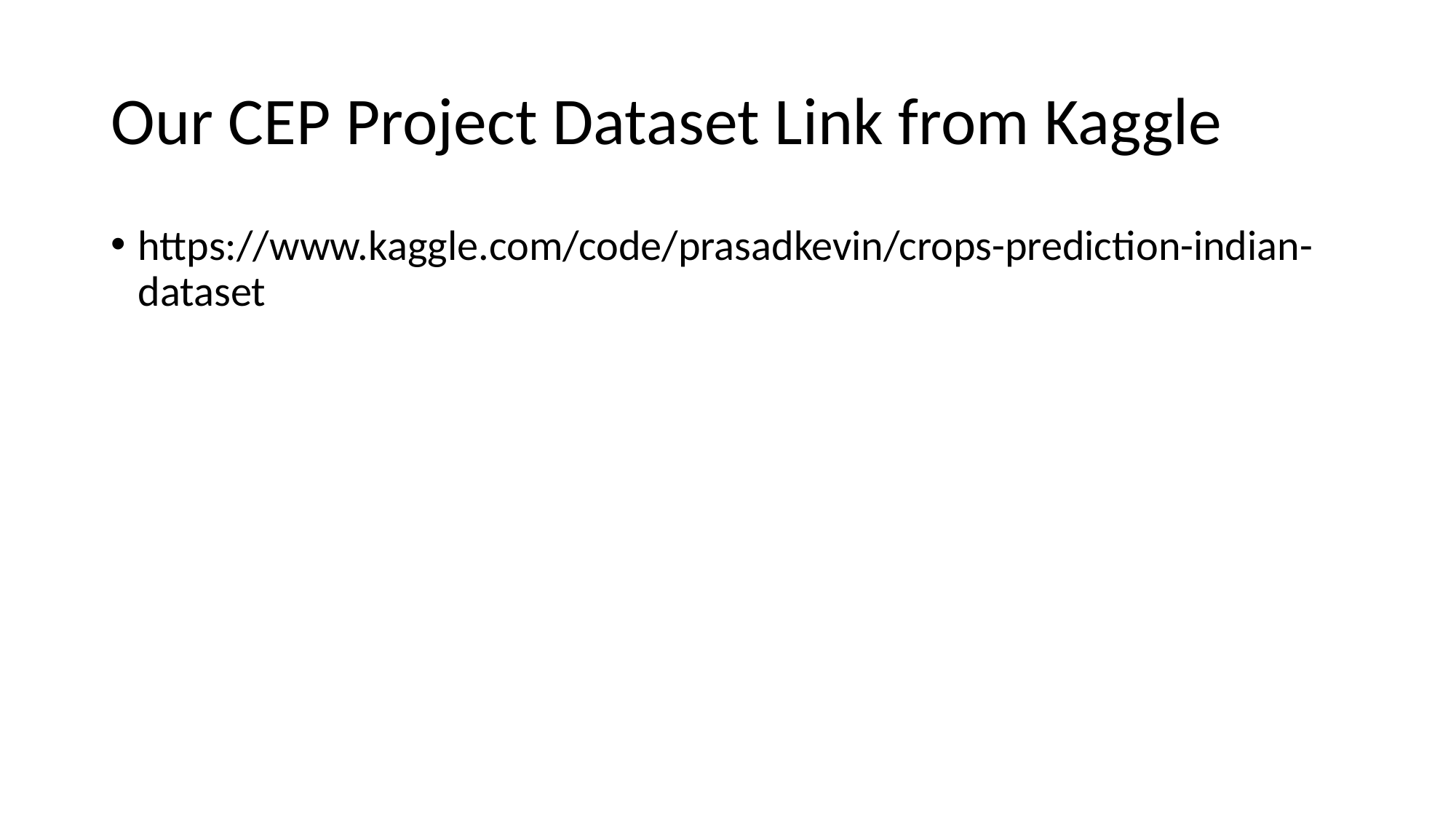

# Our CEP Project Dataset Link from Kaggle
https://www.kaggle.com/code/prasadkevin/crops-prediction-indian-dataset